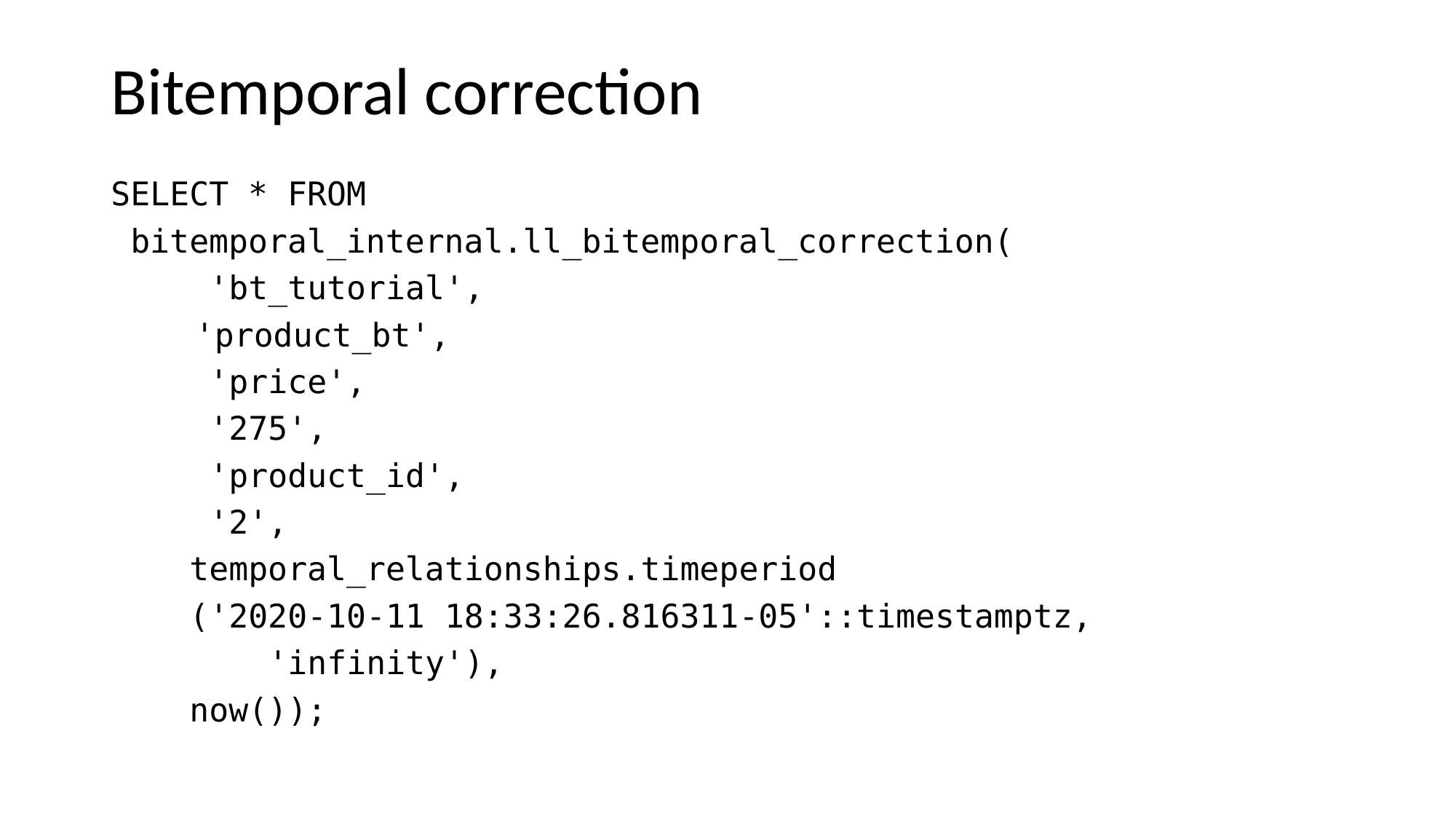

# Bitemporal correction
SELECT * FROM
 bitemporal_internal.ll_bitemporal_correction(
     'bt_tutorial',
	'product_bt',
     'price',
     '275',
     'product_id',
     '2',
    temporal_relationships.timeperiod
    ('2020-10-11 18:33:26.816311-05'::timestamptz,
        'infinity'),
    now());